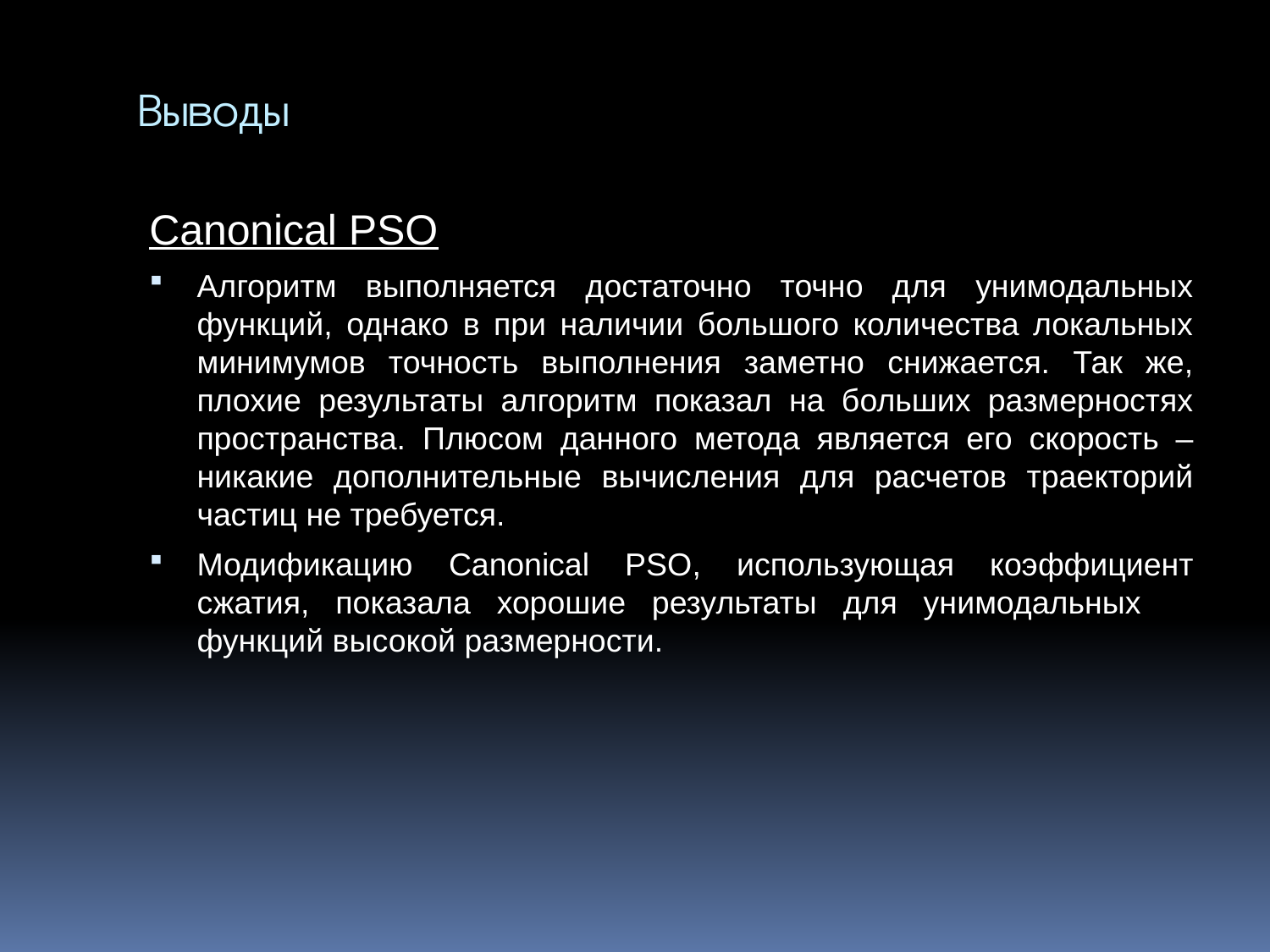

# Выводы
Canonical PSO
Алгоритм выполняется достаточно точно для унимодальных функций, однако в при наличии большого количества локальных минимумов точность выполнения заметно снижается. Так же, плохие результаты алгоритм показал на больших размерностях пространства. Плюсом данного метода является его скорость – никакие дополнительные вычисления для расчетов траекторий частиц не требуется.
Модификацию Canonical PSO, использующая коэффициент сжатия, показала хорошие результаты для унимодальных   функций высокой размерности.